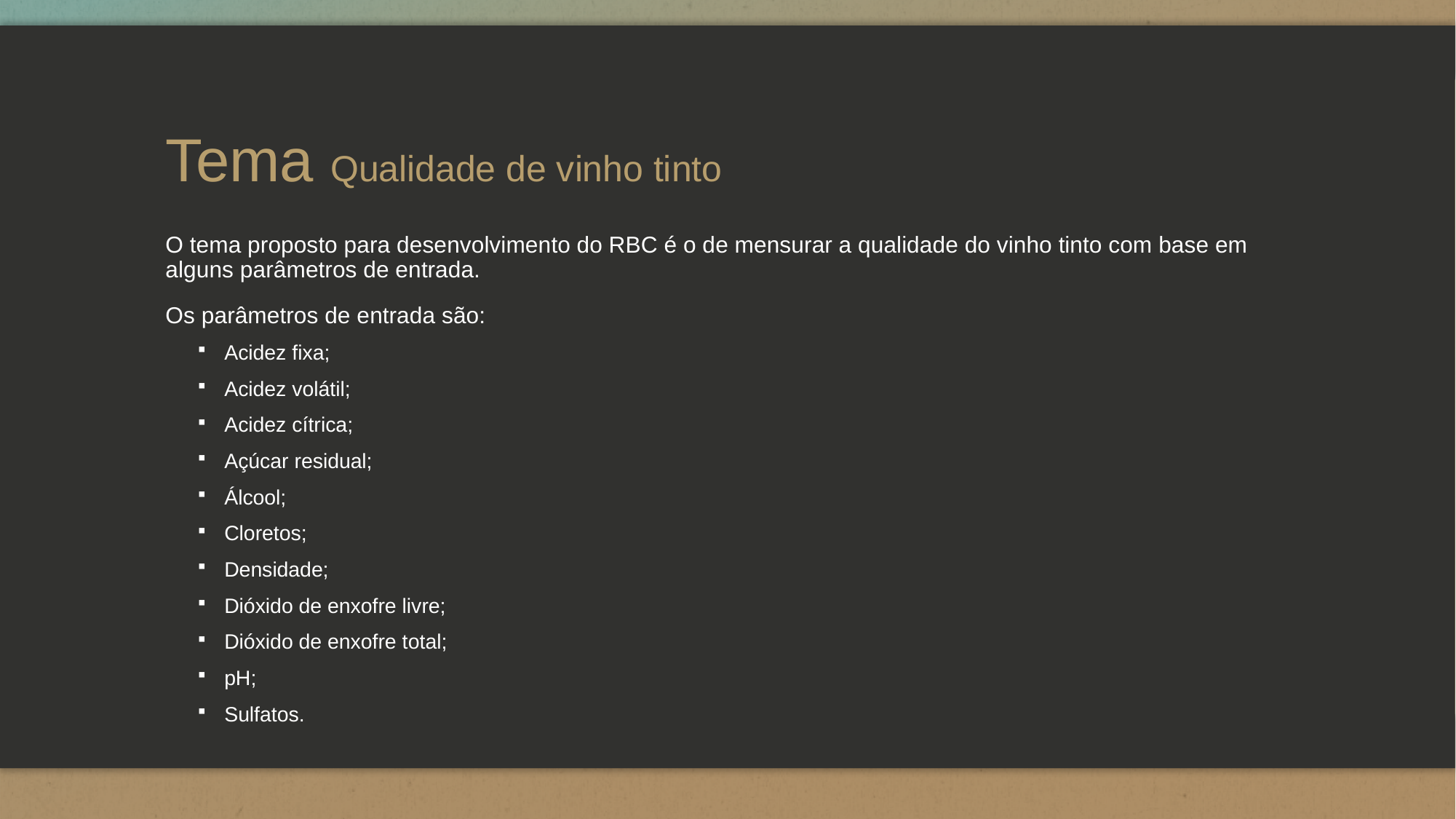

# Tema Qualidade de vinho tinto
O tema proposto para desenvolvimento do RBC é o de mensurar a qualidade do vinho tinto com base em alguns parâmetros de entrada.
Os parâmetros de entrada são:
Acidez fixa;
Acidez volátil;
Acidez cítrica;
Açúcar residual;
Álcool;
Cloretos;
Densidade;
Dióxido de enxofre livre;
Dióxido de enxofre total;
pH;
Sulfatos.